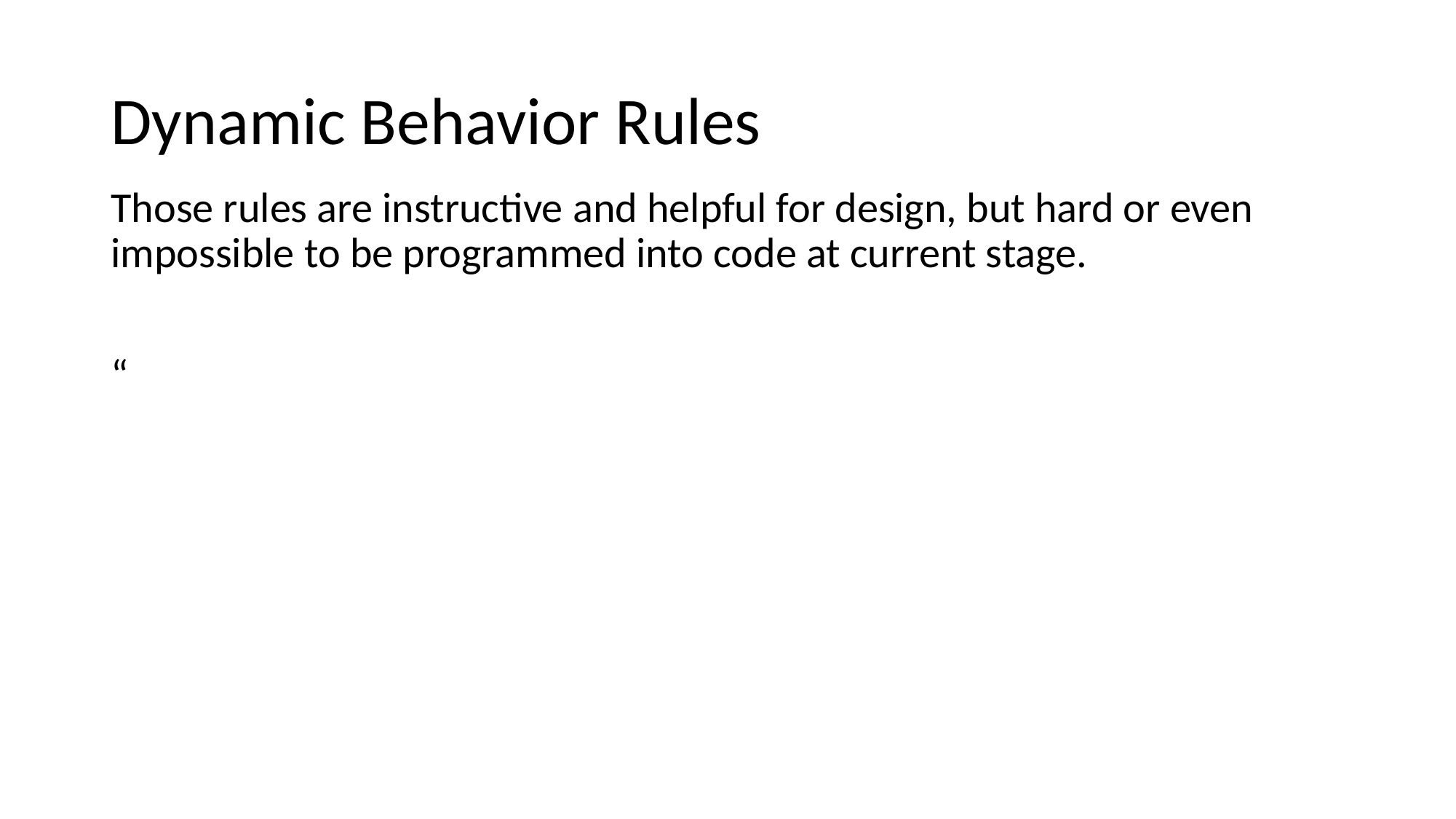

# Dynamic Behavior Rules
Those rules are instructive and helpful for design, but hard or even impossible to be programmed into code at current stage.

“